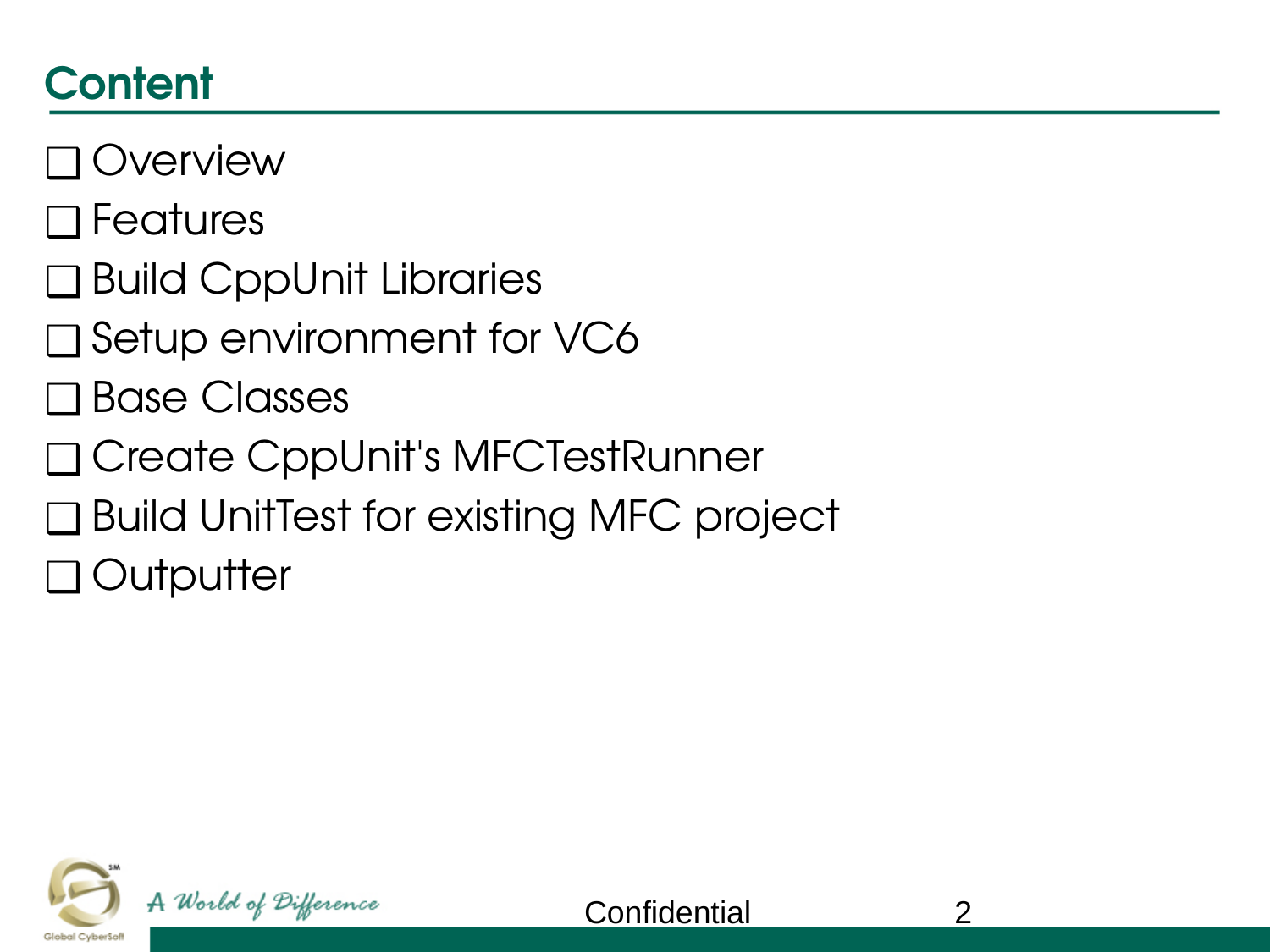

# Content
Overview
Features
Build CppUnit Libraries
Setup environment for VC6
Base Classes
Create CppUnit's MFCTestRunner
Build UnitTest for existing MFC project
Outputter
Confidential
2